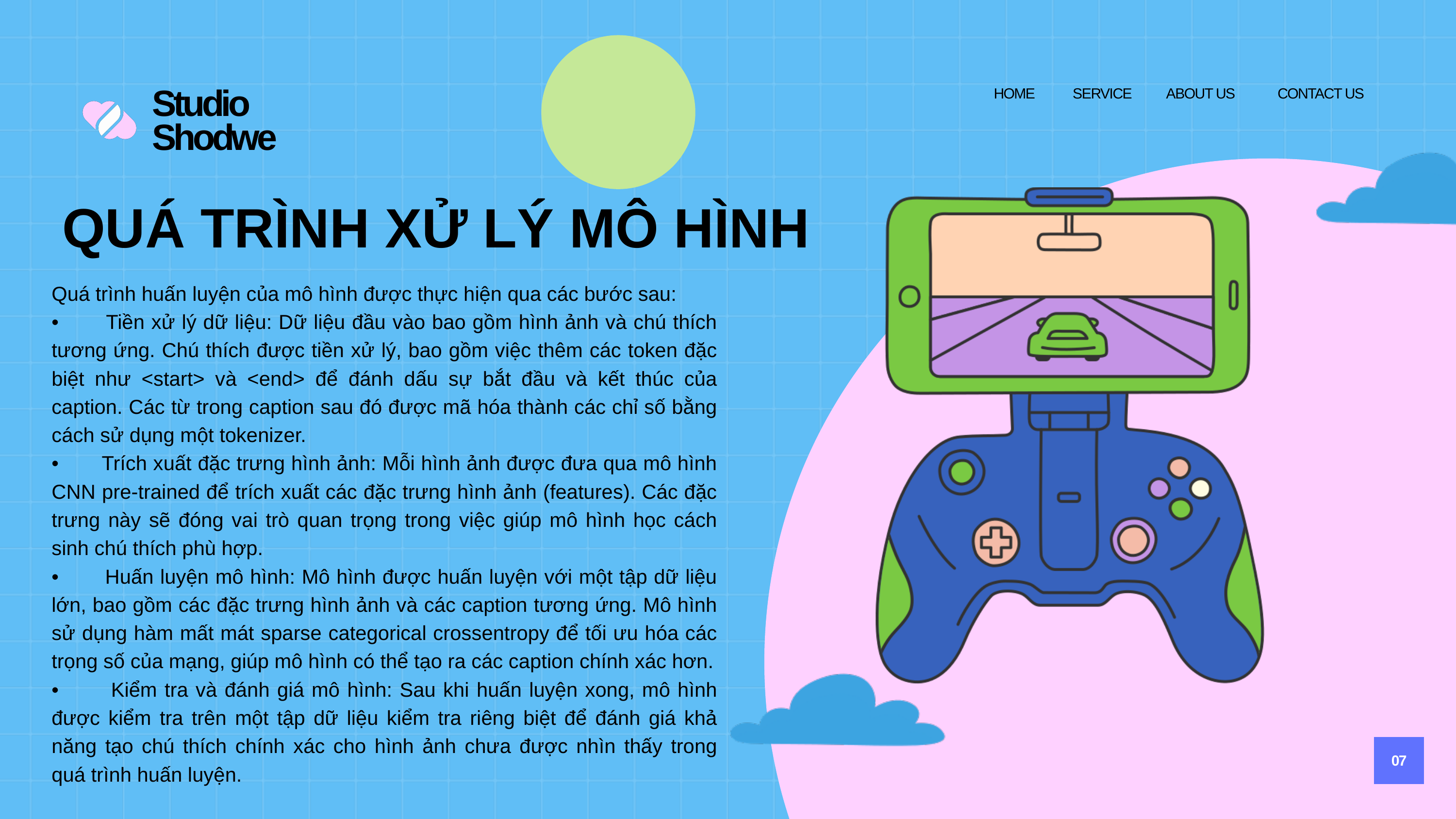

HOME
SERVICE
ABOUT US
CONTACT US
Studio Shodwe

QUÁ TRÌNH XỬ LÝ MÔ HÌNH
Quá trình huấn luyện của mô hình được thực hiện qua các bước sau:
•       Tiền xử lý dữ liệu: Dữ liệu đầu vào bao gồm hình ảnh và chú thích tương ứng. Chú thích được tiền xử lý, bao gồm việc thêm các token đặc biệt như <start> và <end> để đánh dấu sự bắt đầu và kết thúc của caption. Các từ trong caption sau đó được mã hóa thành các chỉ số bằng cách sử dụng một tokenizer.
•       Trích xuất đặc trưng hình ảnh: Mỗi hình ảnh được đưa qua mô hình CNN pre-trained để trích xuất các đặc trưng hình ảnh (features). Các đặc trưng này sẽ đóng vai trò quan trọng trong việc giúp mô hình học cách sinh chú thích phù hợp.
•       Huấn luyện mô hình: Mô hình được huấn luyện với một tập dữ liệu lớn, bao gồm các đặc trưng hình ảnh và các caption tương ứng. Mô hình sử dụng hàm mất mát sparse categorical crossentropy để tối ưu hóa các trọng số của mạng, giúp mô hình có thể tạo ra các caption chính xác hơn.
•       Kiểm tra và đánh giá mô hình: Sau khi huấn luyện xong, mô hình được kiểm tra trên một tập dữ liệu kiểm tra riêng biệt để đánh giá khả năng tạo chú thích chính xác cho hình ảnh chưa được nhìn thấy trong quá trình huấn luyện.

07